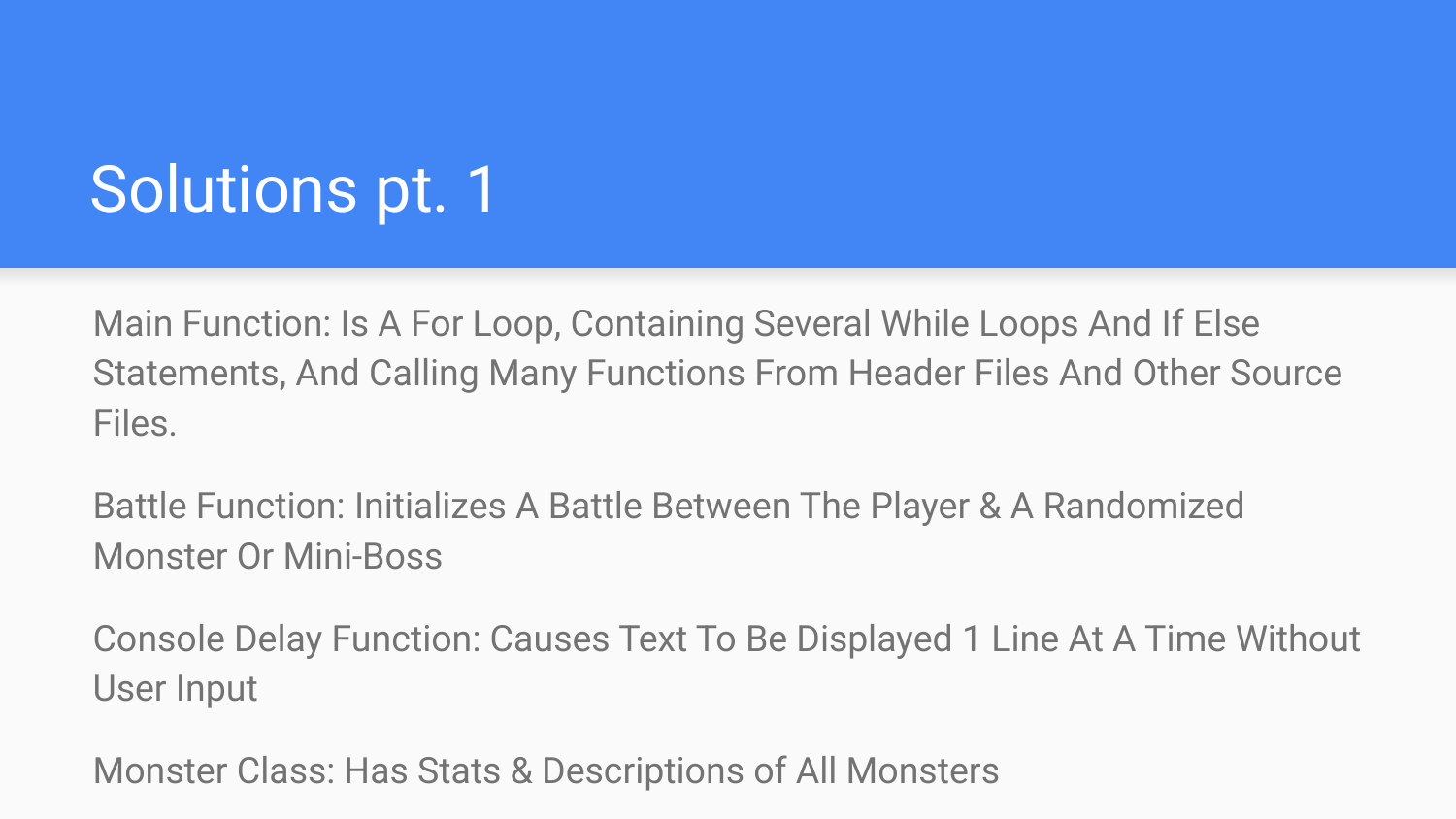

# Solutions pt. 1
Main Function: Is A For Loop, Containing Several While Loops And If Else Statements, And Calling Many Functions From Header Files And Other Source Files.
Battle Function: Initializes A Battle Between The Player & A Randomized Monster Or Mini-Boss
Console Delay Function: Causes Text To Be Displayed 1 Line At A Time Without User Input
Monster Class: Has Stats & Descriptions of All Monsters